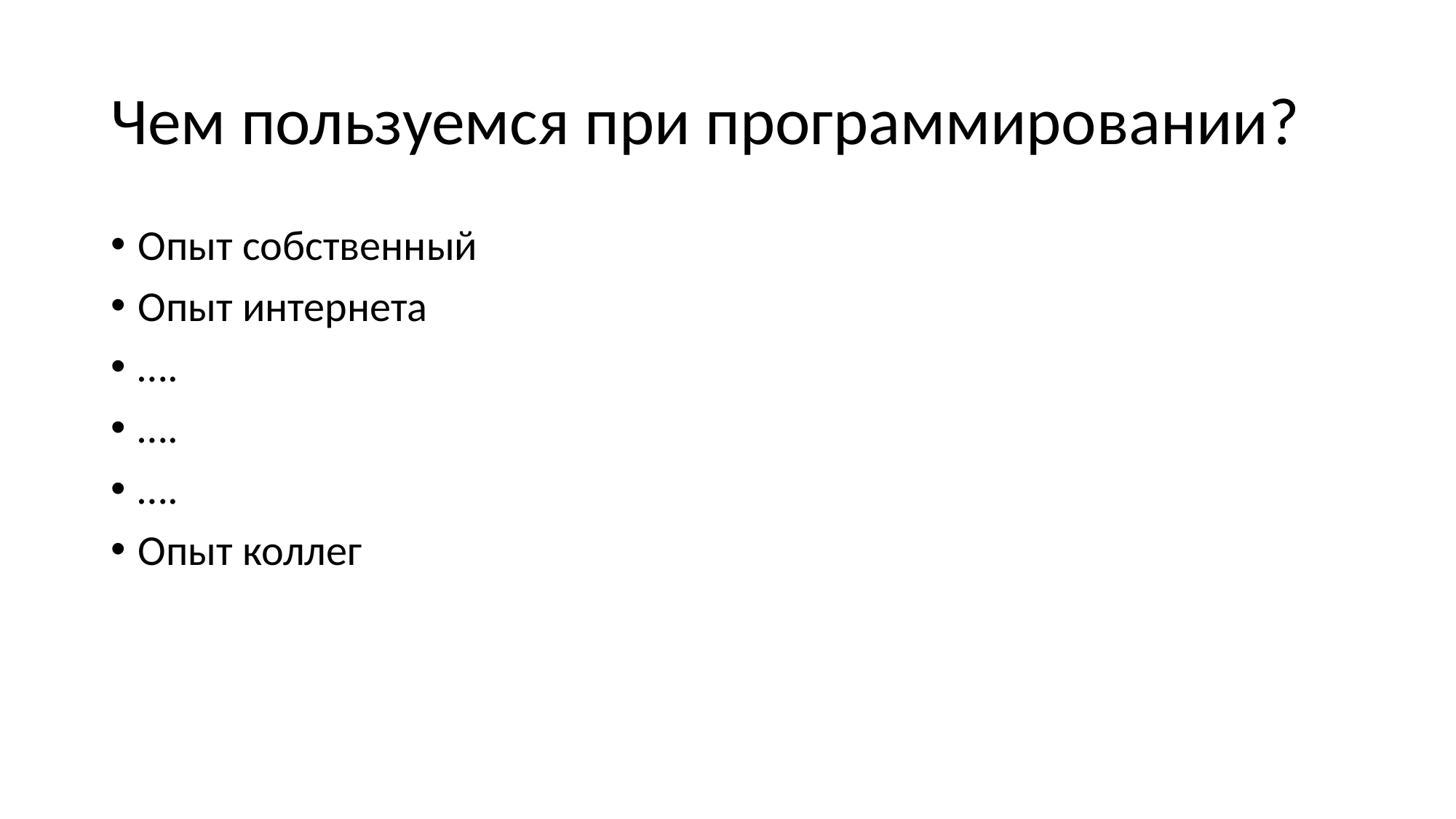

# Чем пользуемся при программировании?
Опыт собственный
Опыт интернета
….
….
….
Опыт коллег